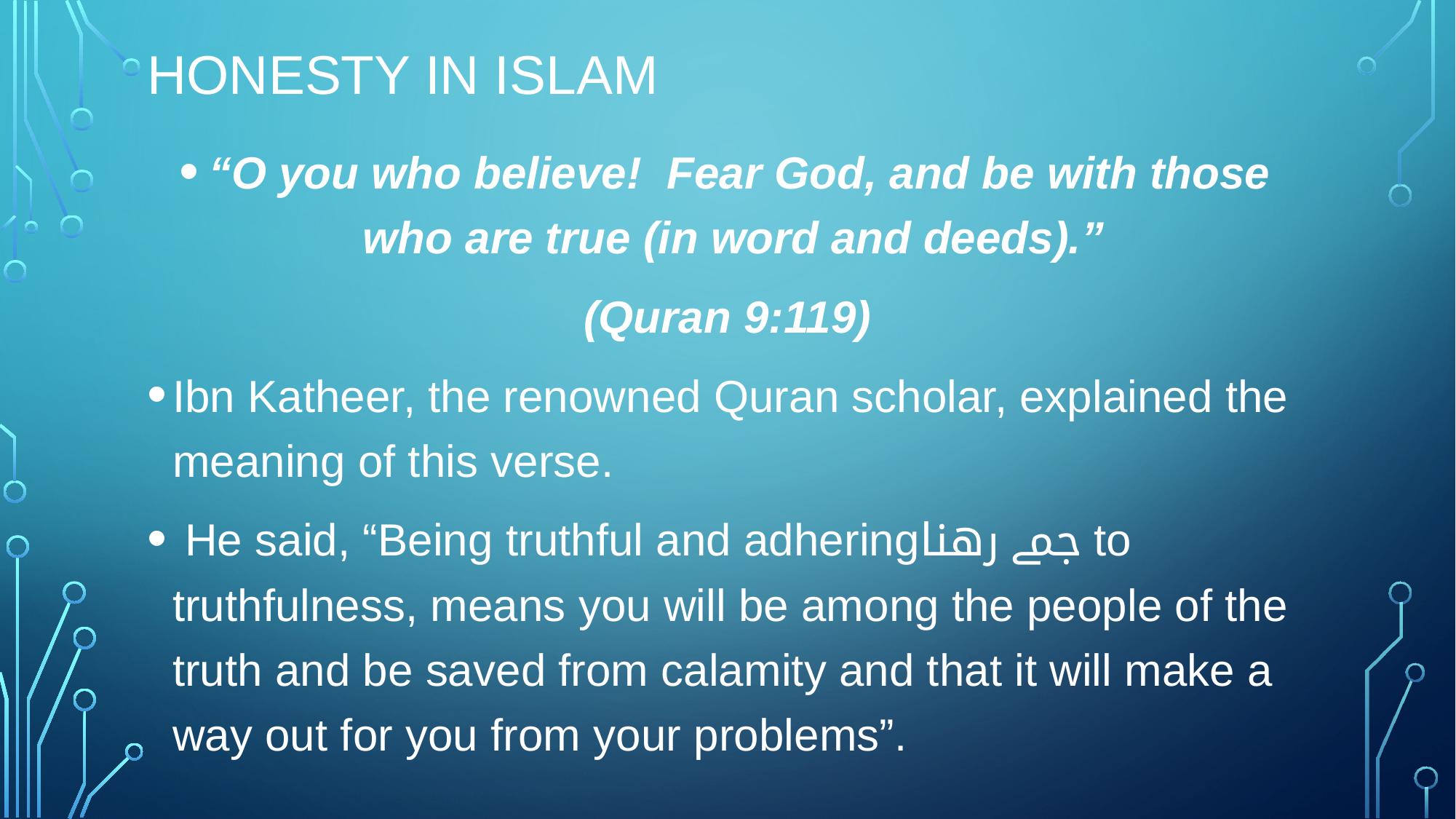

# Honesty in islam
“O you who believe!  Fear God, and be with those who are true (in word and deeds).”
(Quran 9:119)
Ibn Katheer, the renowned Quran scholar, explained the meaning of this verse.
 He said, “Being truthful and adheringجمے رھنا to truthfulness, means you will be among the people of the truth and be saved from calamity and that it will make a way out for you from your problems”.